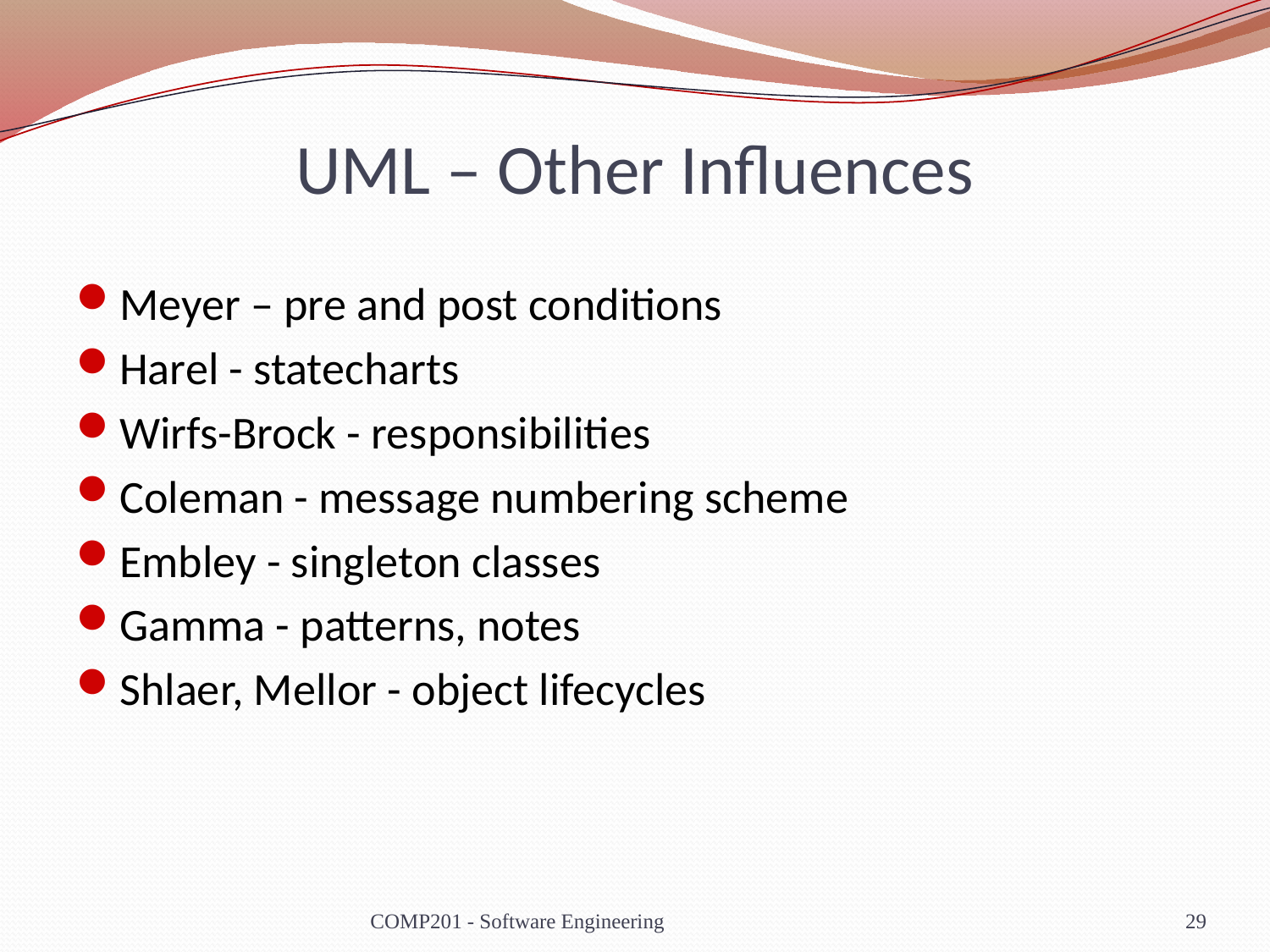

# UML – Other Influences
Meyer – pre and post conditions
Harel - statecharts
Wirfs-Brock - responsibilities
Coleman - message numbering scheme
Embley - singleton classes
Gamma - patterns, notes
Shlaer, Mellor - object lifecycles
COMP201 - Software Engineering
29